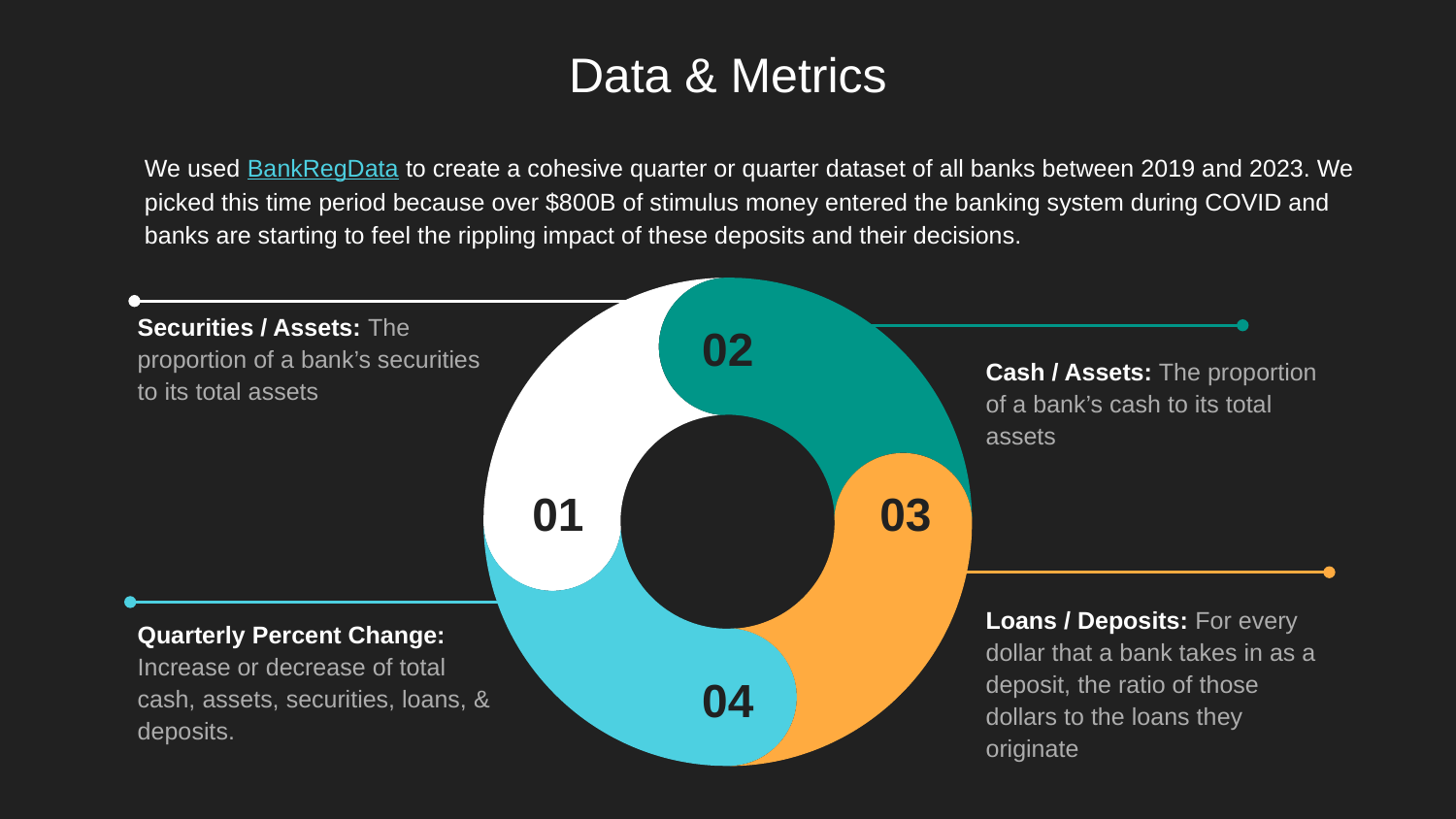

# Data & Metrics
We used BankRegData to create a cohesive quarter or quarter dataset of all banks between 2019 and 2023. We picked this time period because over $800B of stimulus money entered the banking system during COVID and banks are starting to feel the rippling impact of these deposits and their decisions.
Securities / Assets: The proportion of a bank’s securities to its total assets

Cash / Assets: The proportion of a bank’s cash to its total assets

Loans / Deposits: For every dollar that a bank takes in as a deposit, the ratio of those dollars to the loans they originate

Quarterly Percent Change: Increase or decrease of total cash, assets, securities, loans, & deposits.